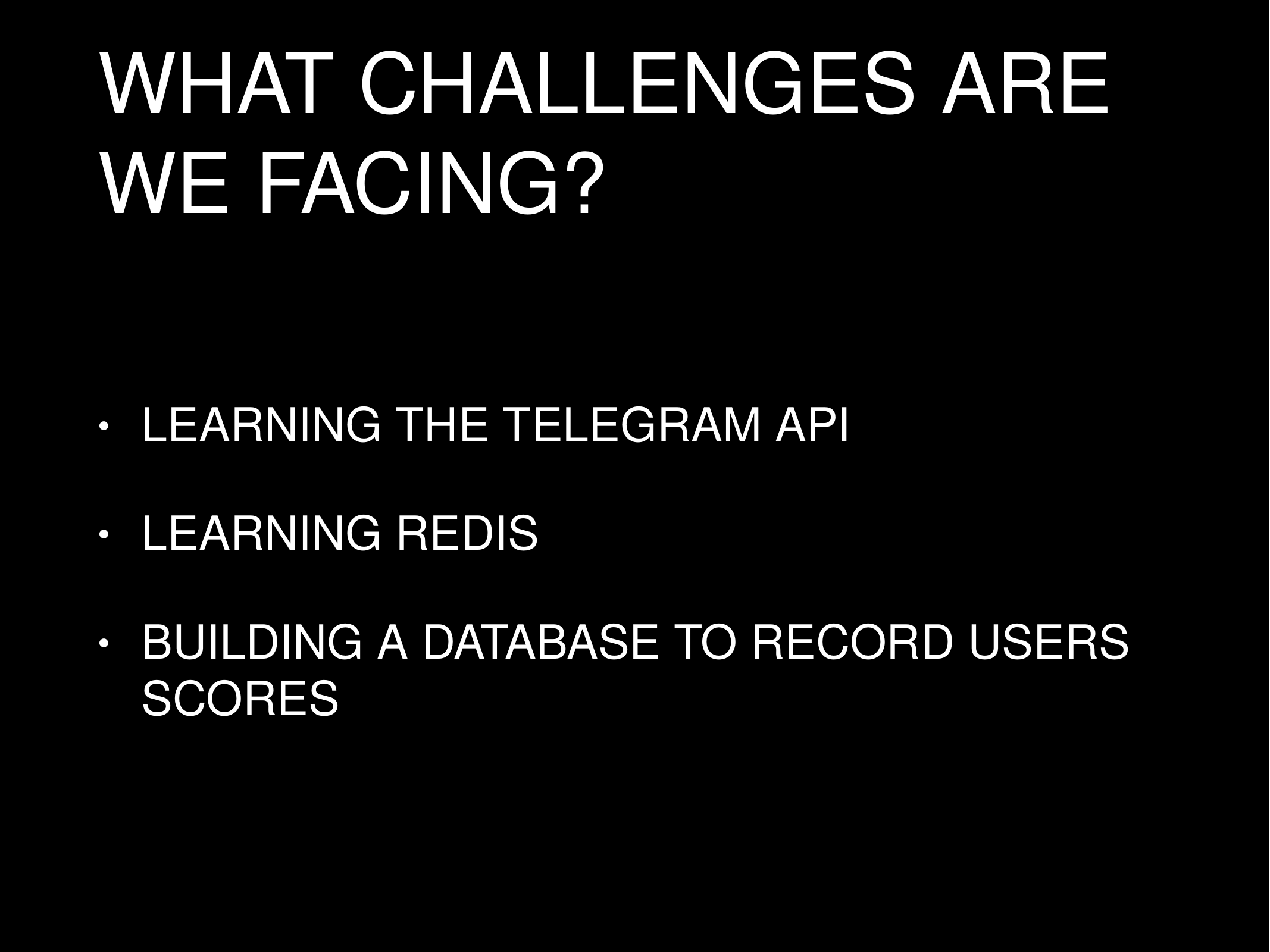

# WHAT CHALLENGES ARE WE FACING?
LEARNING THE TELEGRAM API
LEARNING REDIS
BUILDING A DATABASE TO RECORD USERS SCORES